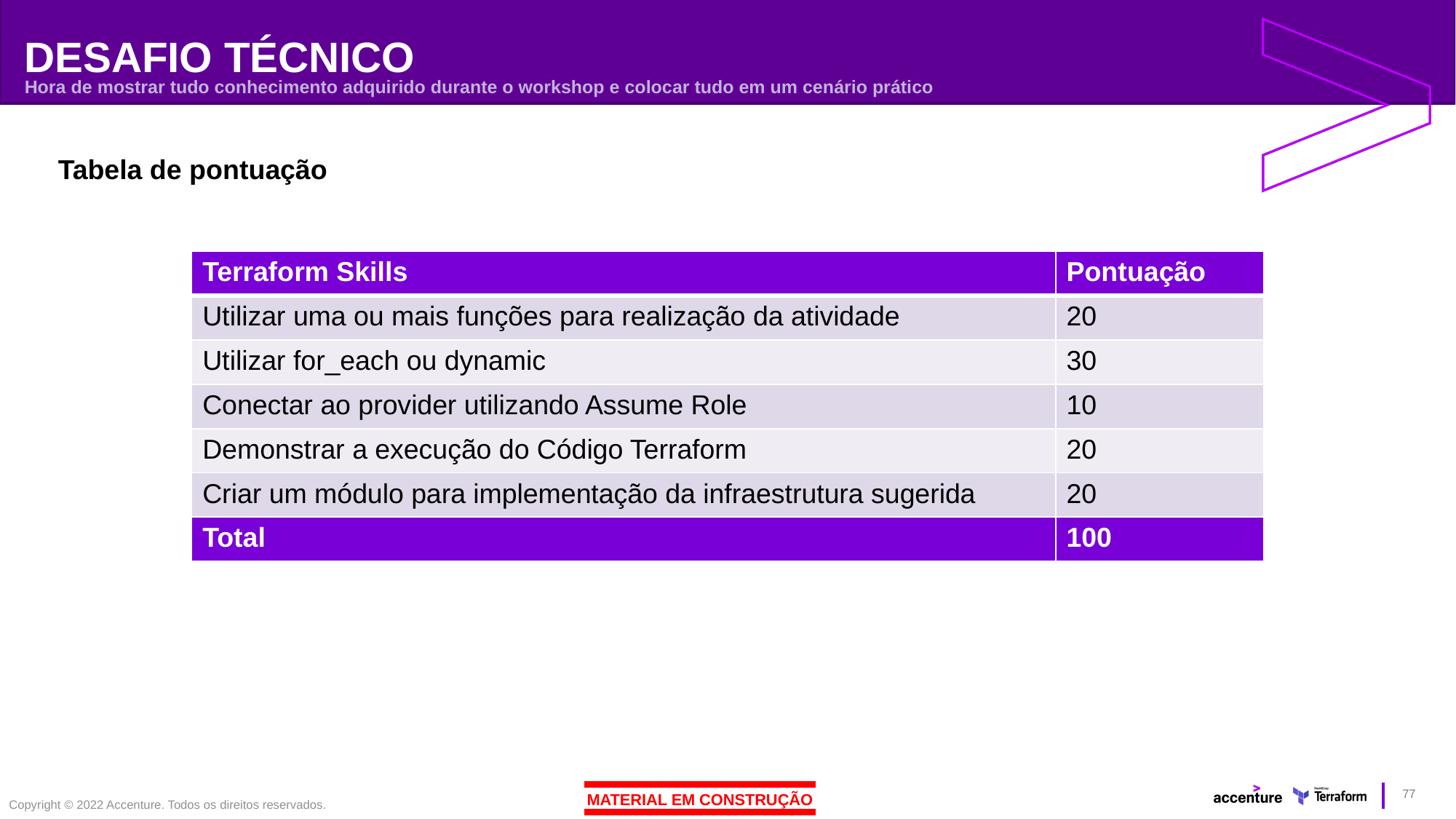

# DESAFIO TÉCNICO
Hora de mostrar tudo conhecimento adquirido durante o workshop e colocar tudo em um cenário prático
Tabela de pontuação

| Terraform Skills | Pontuação |
| --- | --- |
| Utilizar uma ou mais funções para realização da atividade | 20 |
| Utilizar for\_each ou dynamic | 30 |
| Conectar ao provider utilizando Assume Role | 10 |
| Demonstrar a execução do Código Terraform | 20 |
| Criar um módulo para implementação da infraestrutura sugerida | 20 |
| Total | 100 |